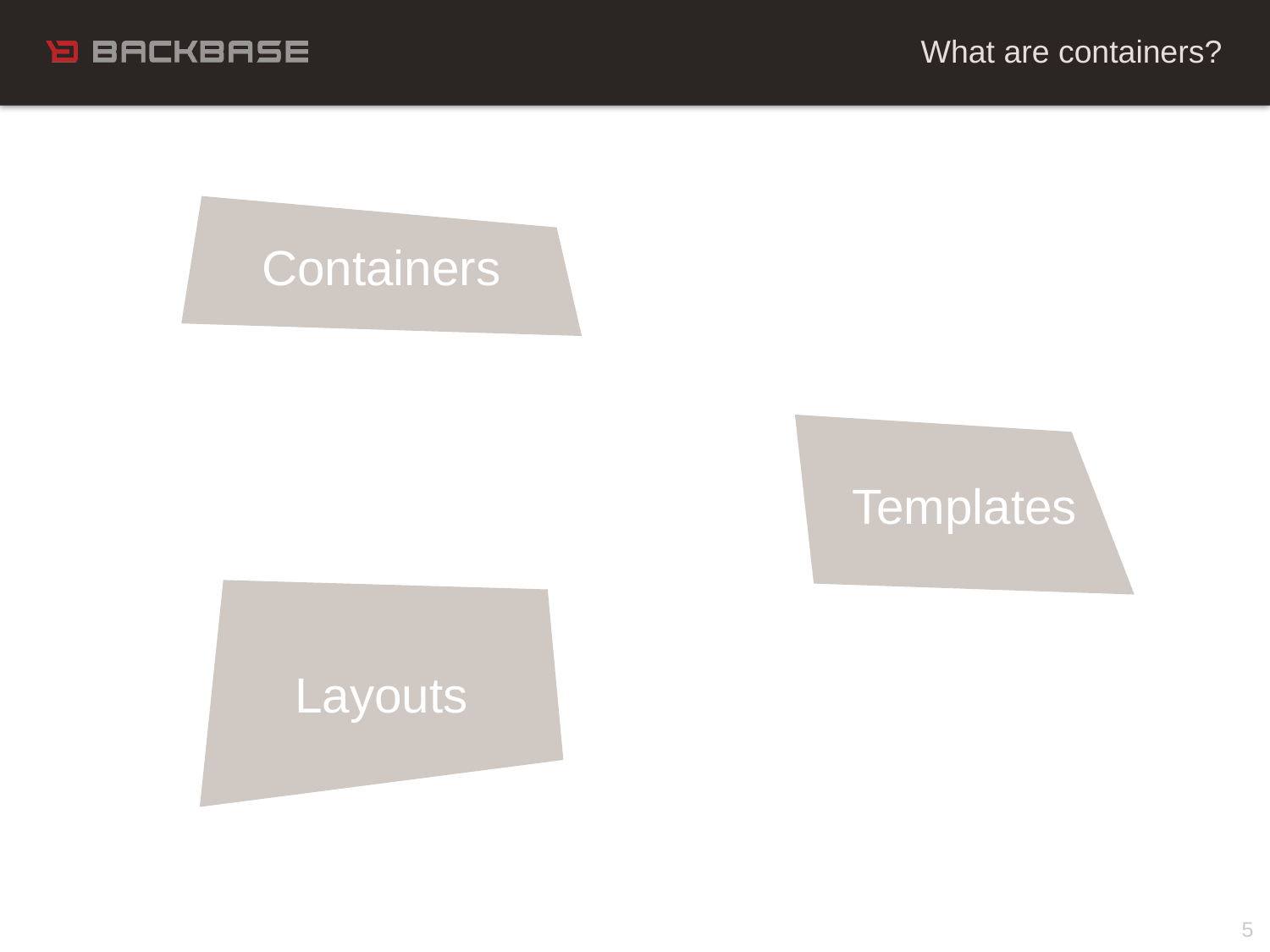

What are containers?
Containers
Templates
Layouts
5